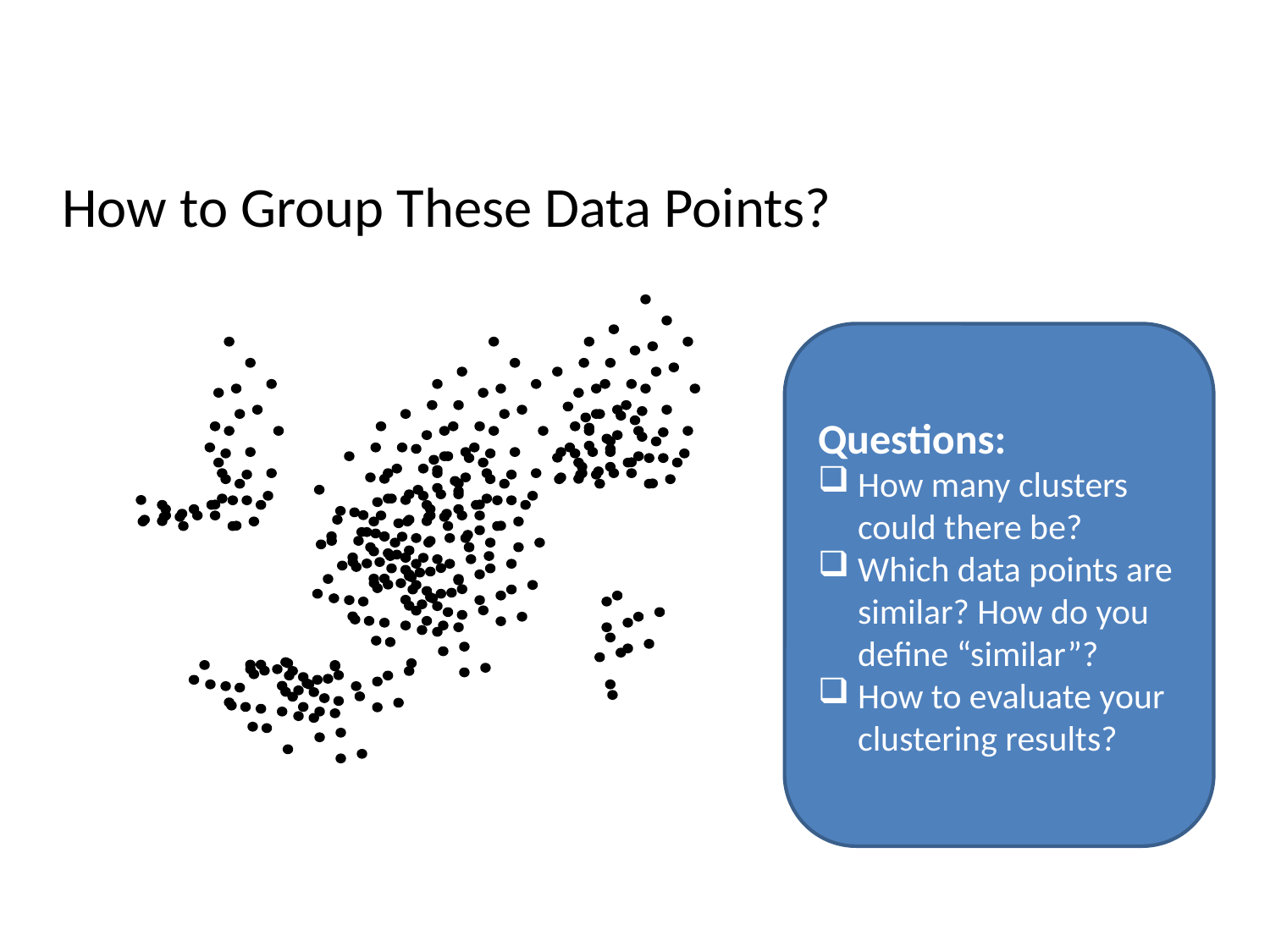

# How to Group These Data Points?

Questions:
How many clusters could there be?
Which data points are similar? How do you define “similar”?
How to evaluate your clustering results?